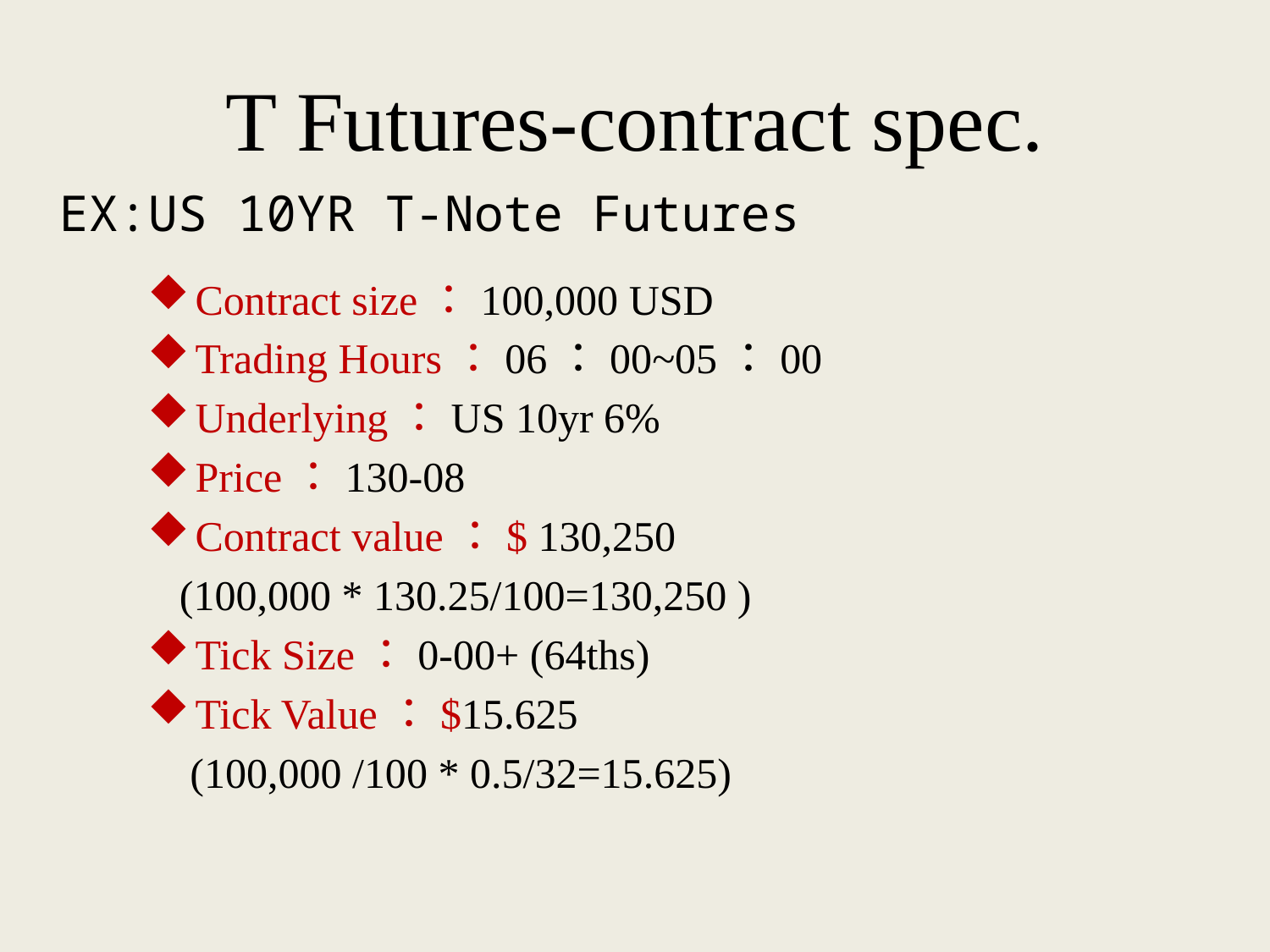

# T Futures-contract spec.
EX:US 10YR T-Note Futures
Contract size：100,000 USD
Trading Hours：06：00~05：00
Underlying：US 10yr 6%
Price：130-08
Contract value：$ 130,250
   (100,000 * 130.25/100=130,250 )
Tick Size：0-00+ (64ths)
Tick Value：$15.625
    (100,000 /100 * 0.5/32=15.625)